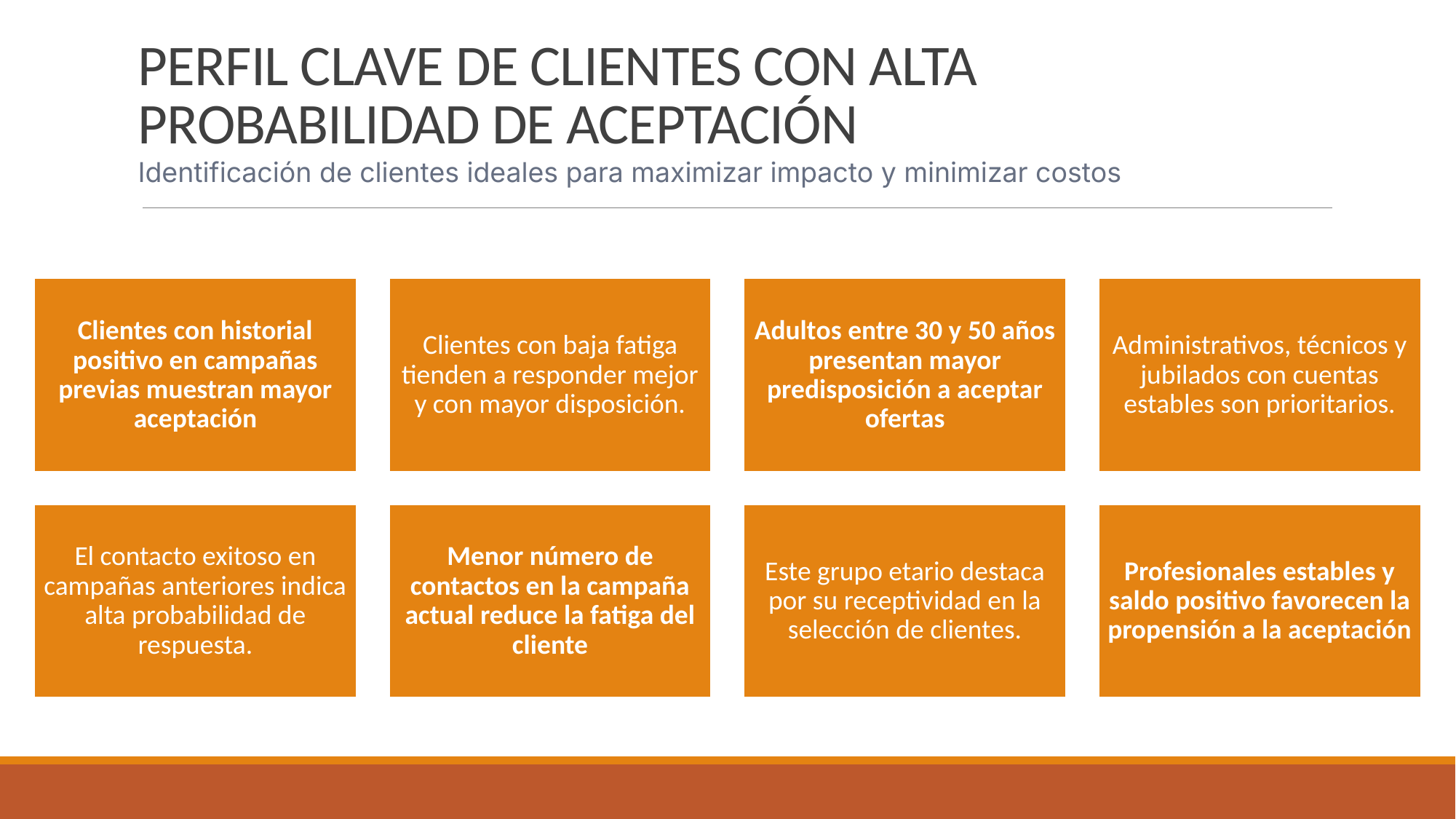

# Perfil Clave de Clientes con Alta Probabilidad de Aceptación
Identificación de clientes ideales para maximizar impacto y minimizar costos
Clientes con historial positivo en campañas previas muestran mayor aceptación
Clientes con baja fatiga tienden a responder mejor y con mayor disposición.
Adultos entre 30 y 50 años presentan mayor predisposición a aceptar ofertas
Administrativos, técnicos y jubilados con cuentas estables son prioritarios.
El contacto exitoso en campañas anteriores indica alta probabilidad de respuesta.
Menor número de contactos en la campaña actual reduce la fatiga del cliente
Este grupo etario destaca por su receptividad en la selección de clientes.
Profesionales estables y saldo positivo favorecen la propensión a la aceptación